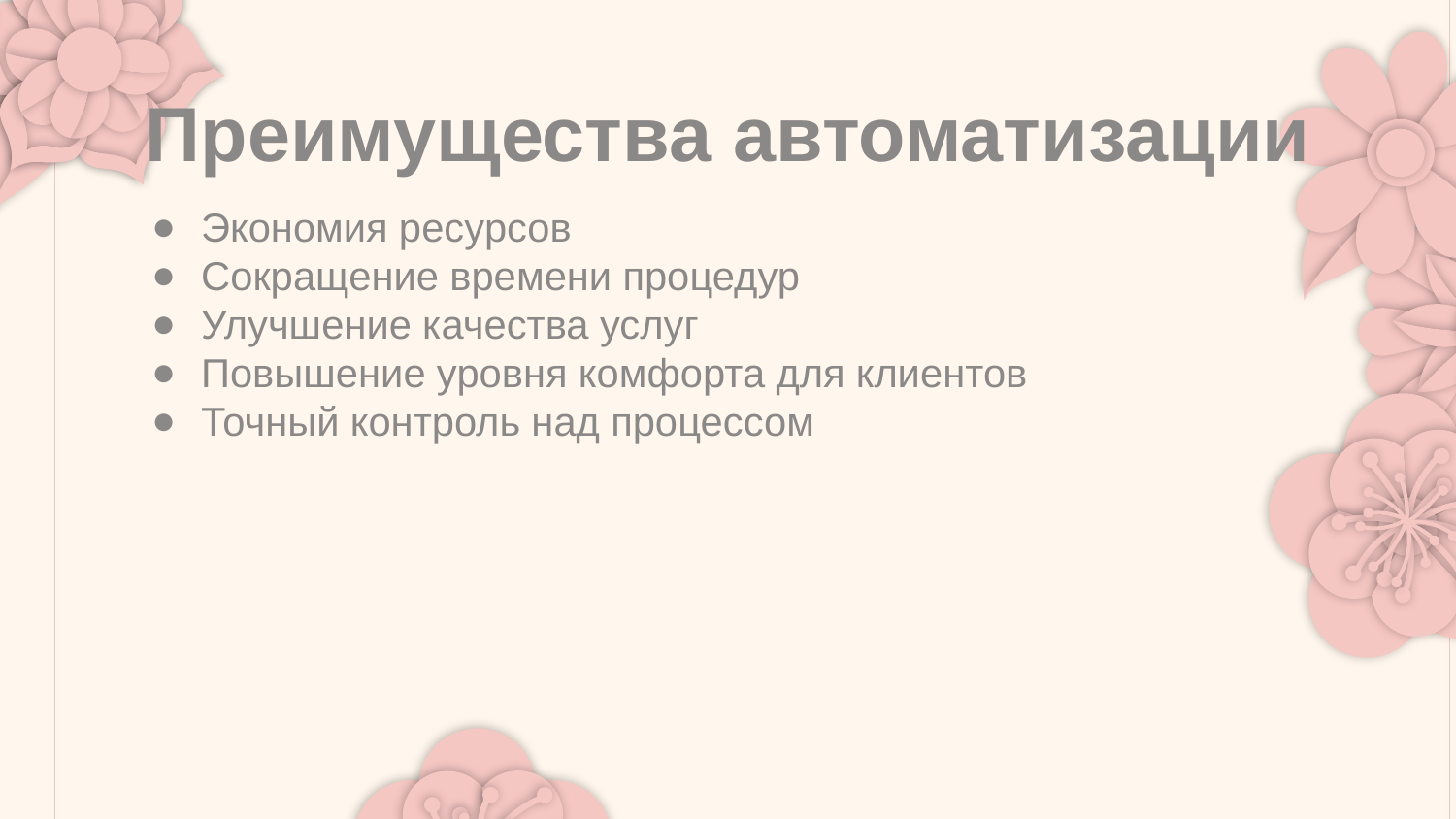

# Преимущества автоматизации
Экономия ресурсов
Сокращение времени процедур
Улучшение качества услуг
Повышение уровня комфорта для клиентов
Точный контроль над процессом